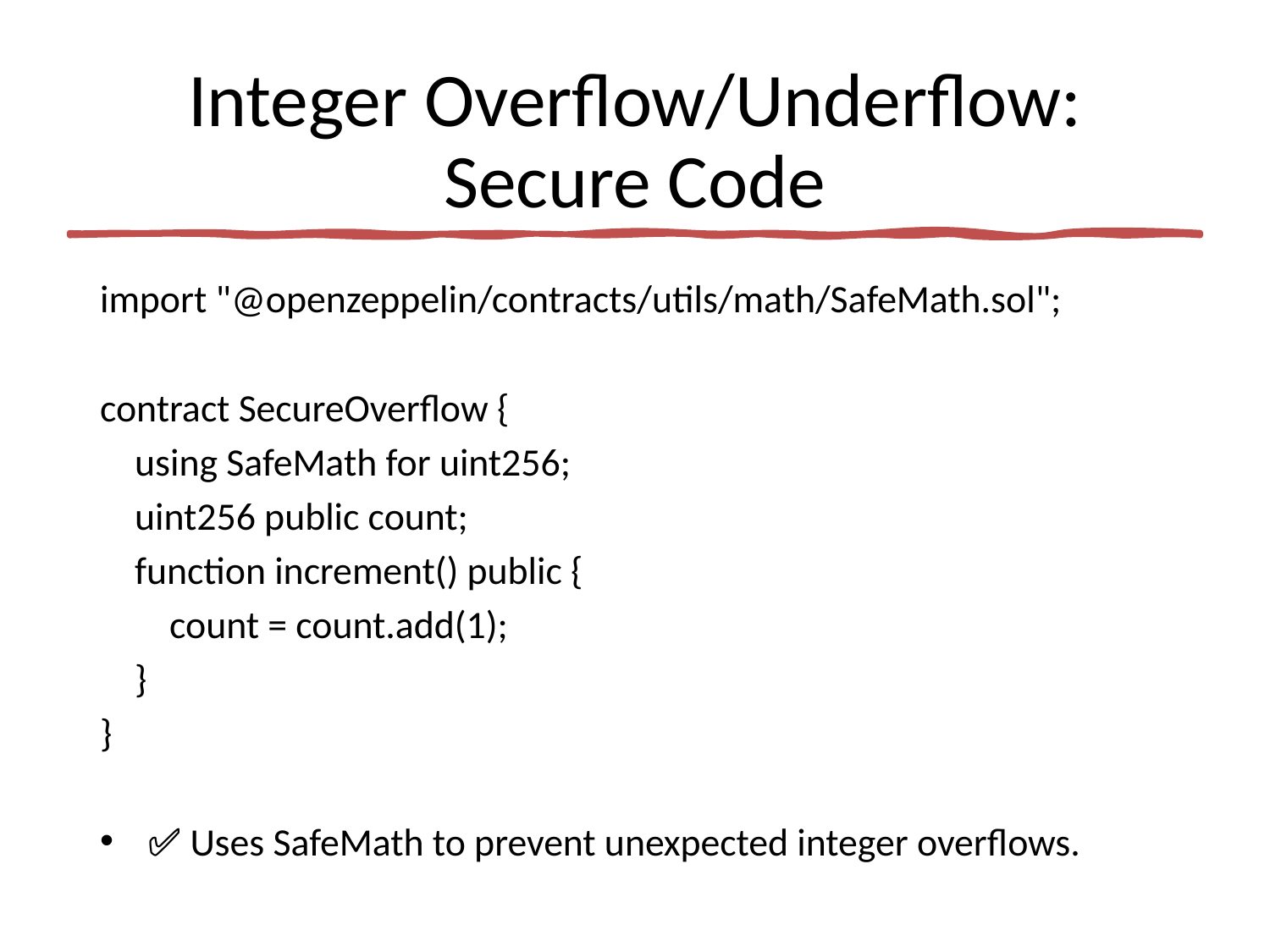

# Integer Overflow/Underflow: Secure Code

import "@openzeppelin/contracts/utils/math/SafeMath.sol";

contract SecureOverflow {
    using SafeMath for uint256;
    uint256 public count;
    function increment() public {
        count = count.add(1);
    }
}

✅ Uses SafeMath to prevent unexpected integer overflows.